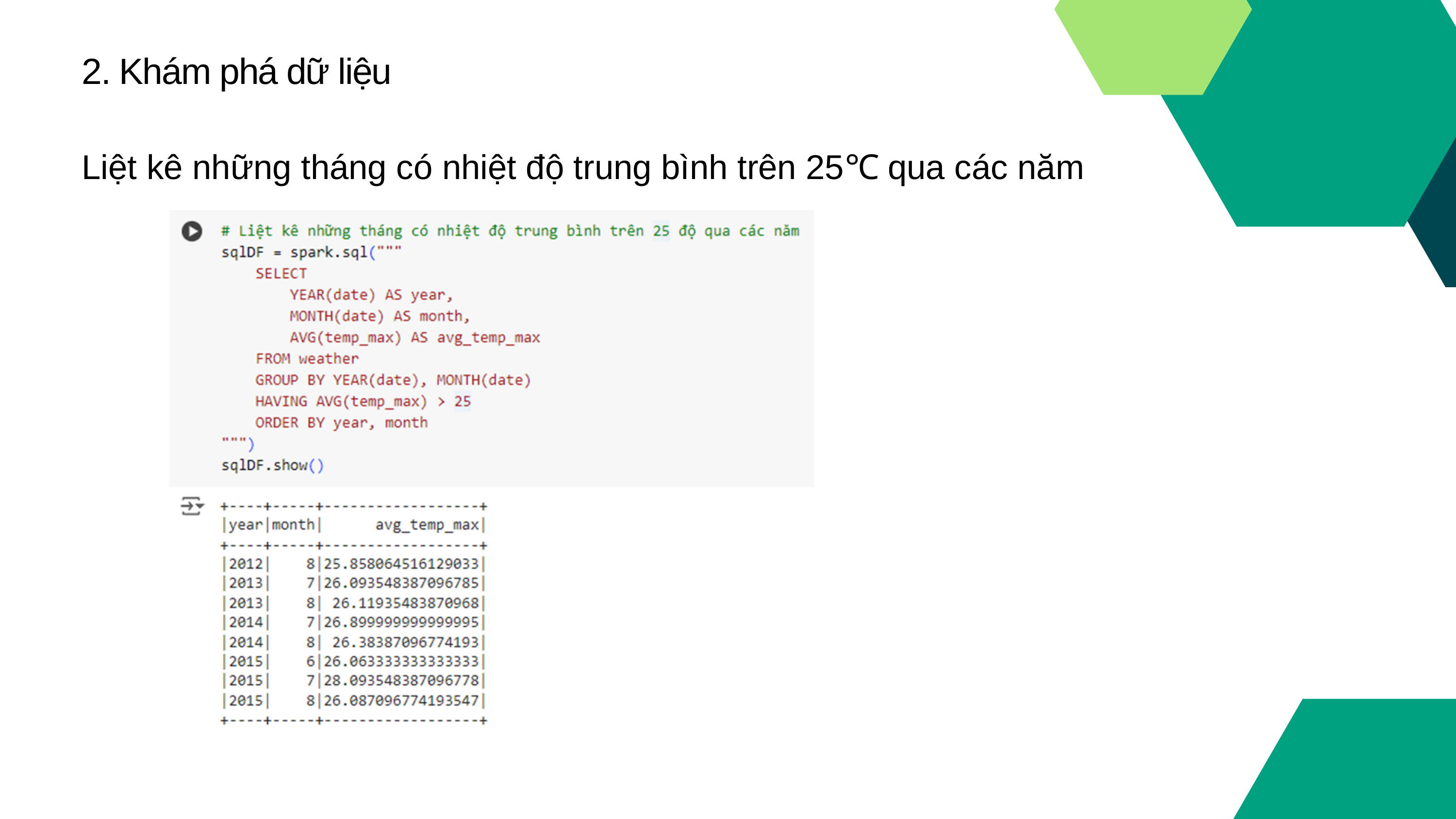

2. Khám phá dữ liệu

Liệt kê những tháng có nhiệt độ trung bình trên 25℃ qua các năm